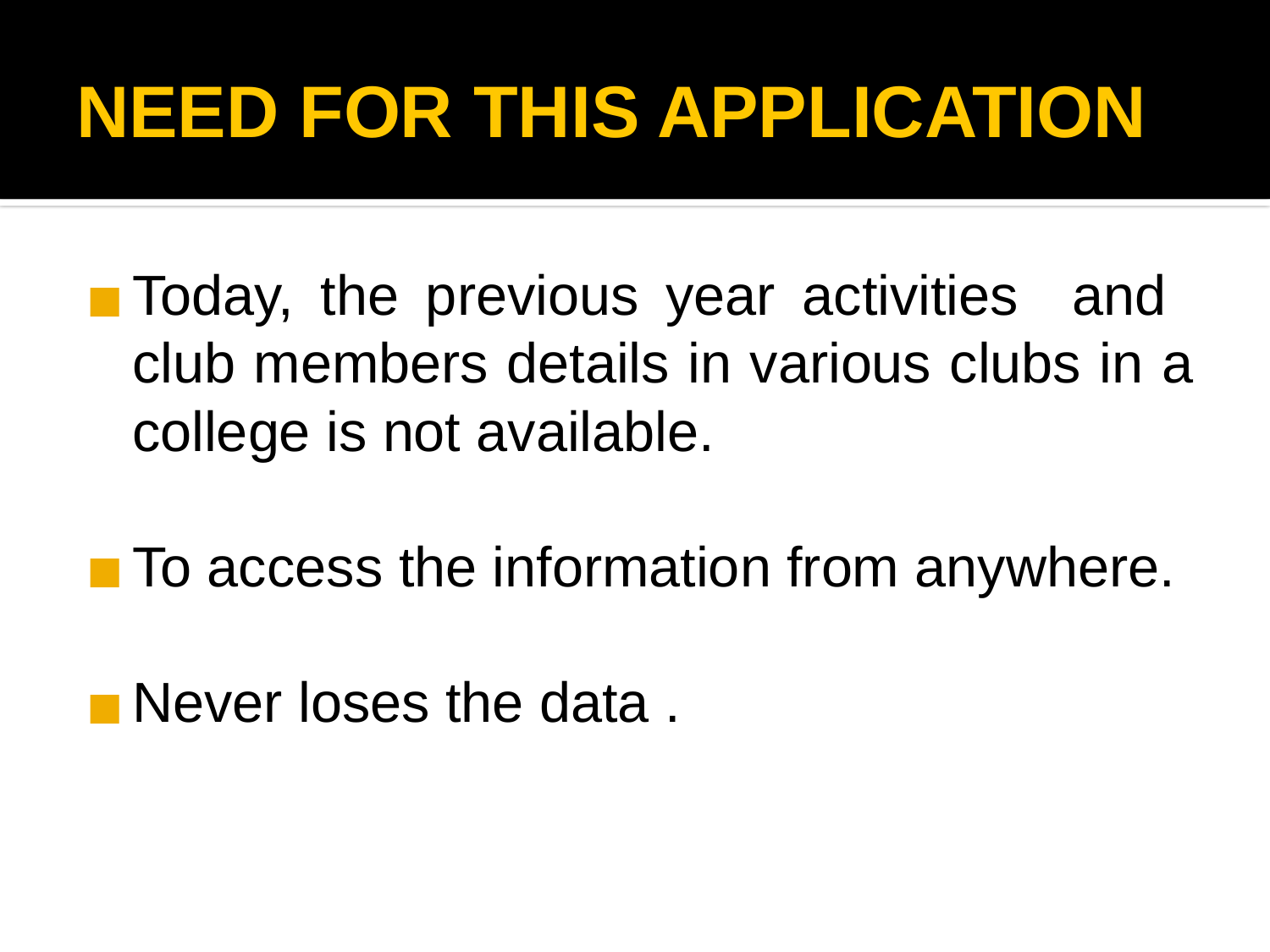

# NEED FOR THIS APPLICATION
Today, the previous year activities  and  club members details in various clubs in a college is not available.

To access the information from anywhere.

Never loses the data .